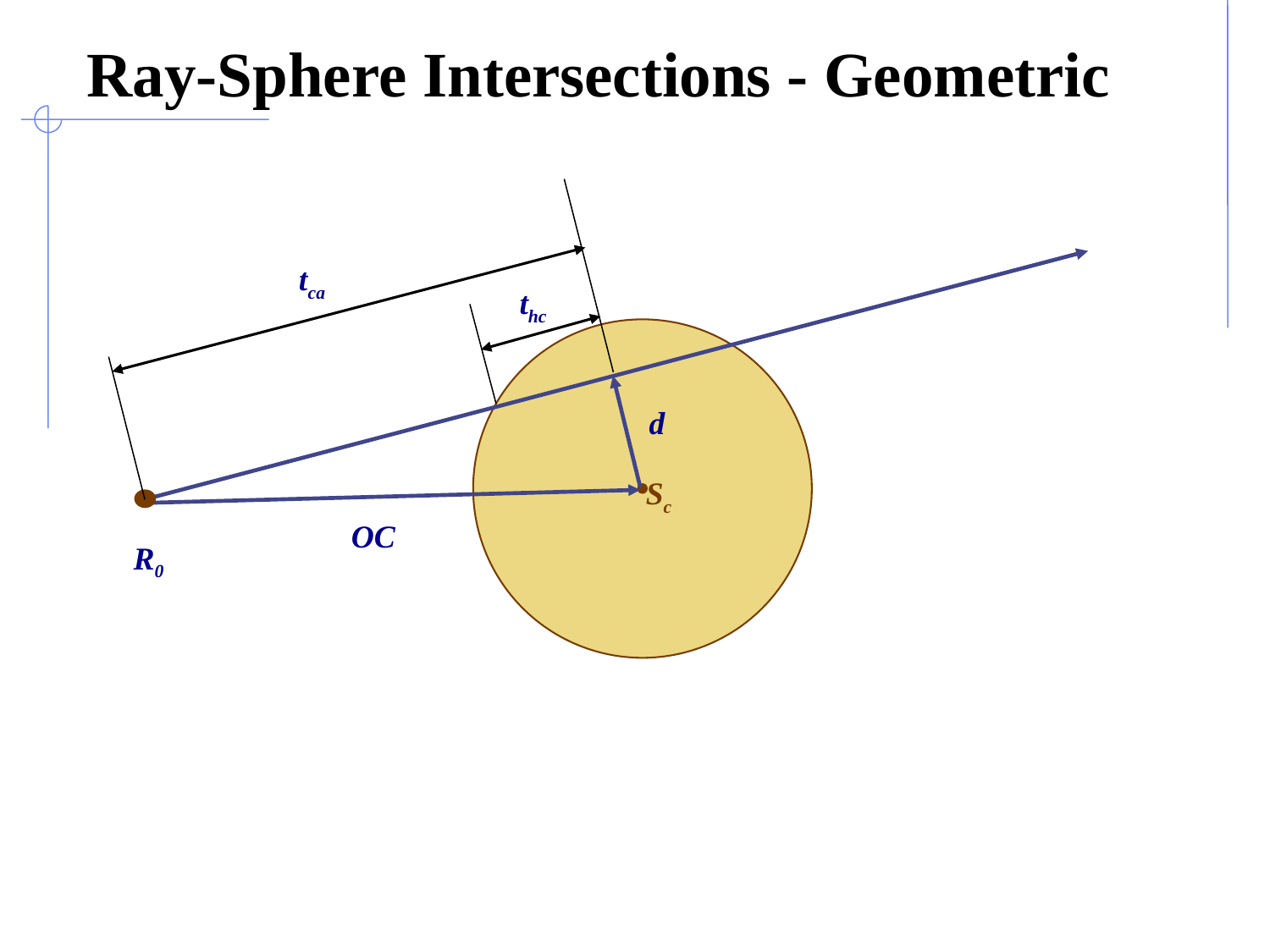

# Ray-Sphere Intersections - Geometric

tca
thc

d
Sc

OC
R0